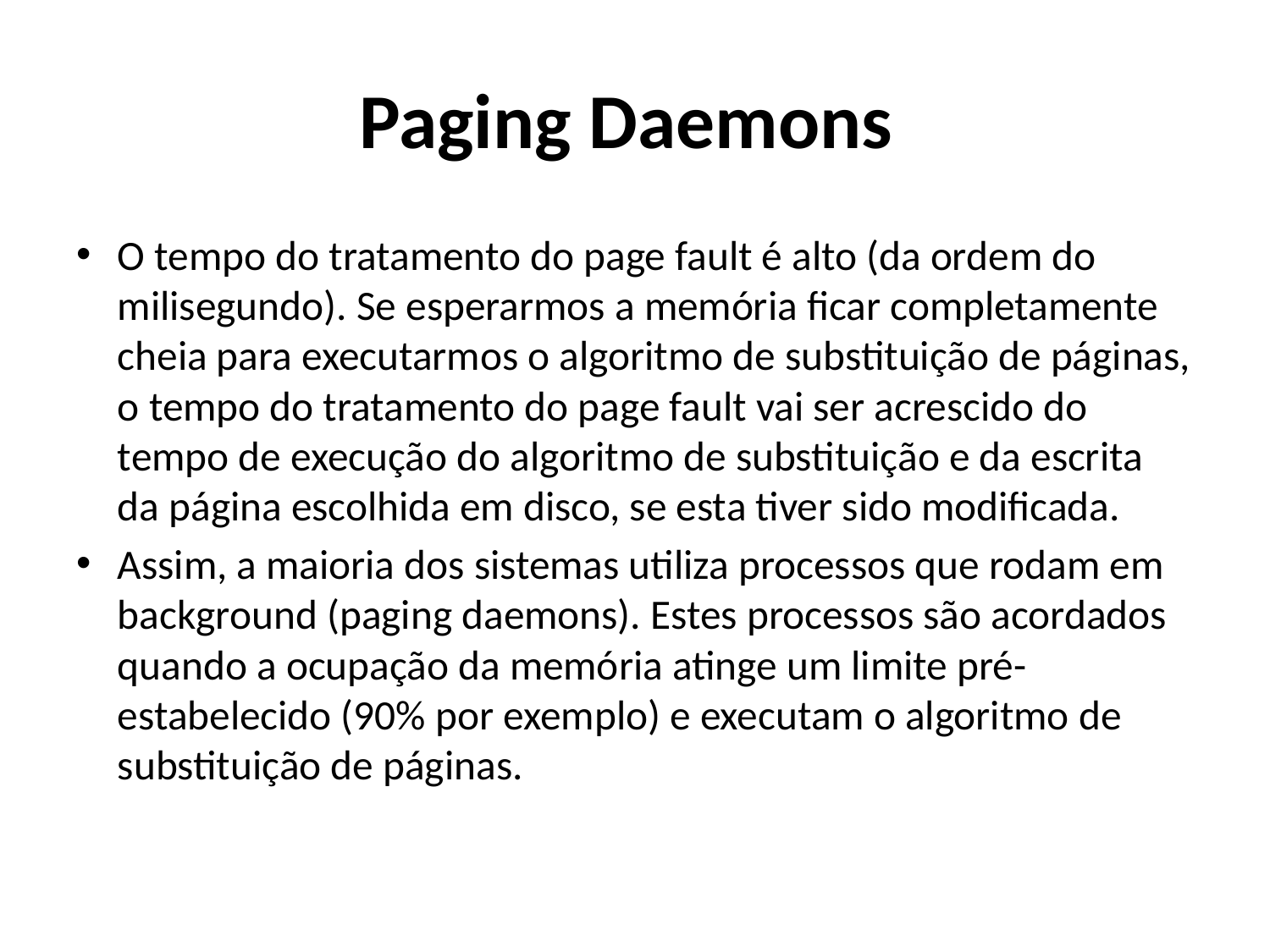

# Paging Daemons
O tempo do tratamento do page fault é alto (da ordem do milisegundo). Se esperarmos a memória ficar completamente cheia para executarmos o algoritmo de substituição de páginas, o tempo do tratamento do page fault vai ser acrescido do tempo de execução do algoritmo de substituição e da escrita da página escolhida em disco, se esta tiver sido modificada.
Assim, a maioria dos sistemas utiliza processos que rodam em background (paging daemons). Estes processos são acordados quando a ocupação da memória atinge um limite pré- estabelecido (90% por exemplo) e executam o algoritmo de substituição de páginas.